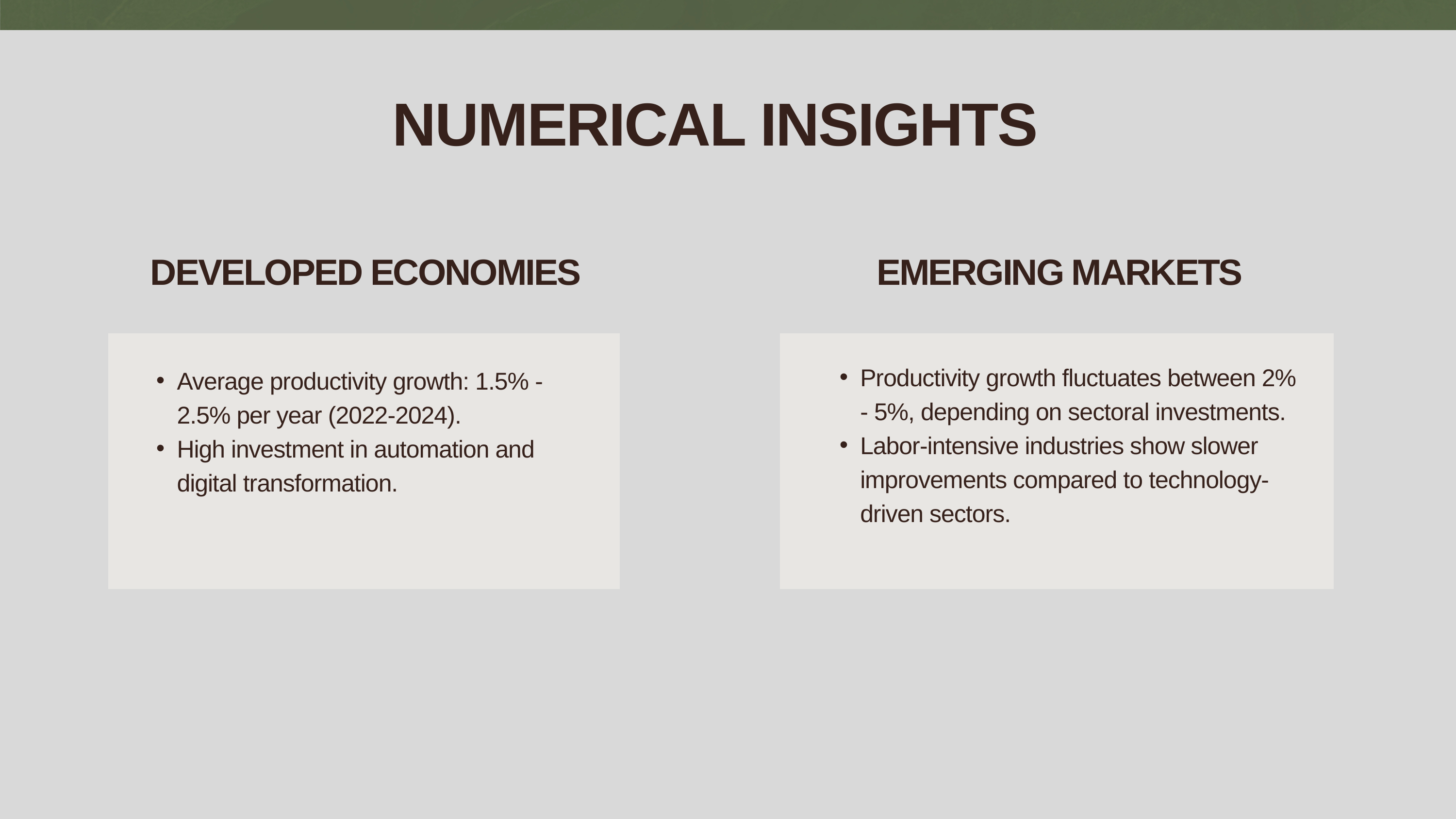

NUMERICAL INSIGHTS
DEVELOPED ECONOMIES
EMERGING MARKETS

Productivity growth fluctuates between 2% - 5%, depending on sectoral investments.
Labor-intensive industries show slower improvements compared to technology-driven sectors.

Average productivity growth: 1.5% - 2.5% per year (2022-2024).
High investment in automation and digital transformation.